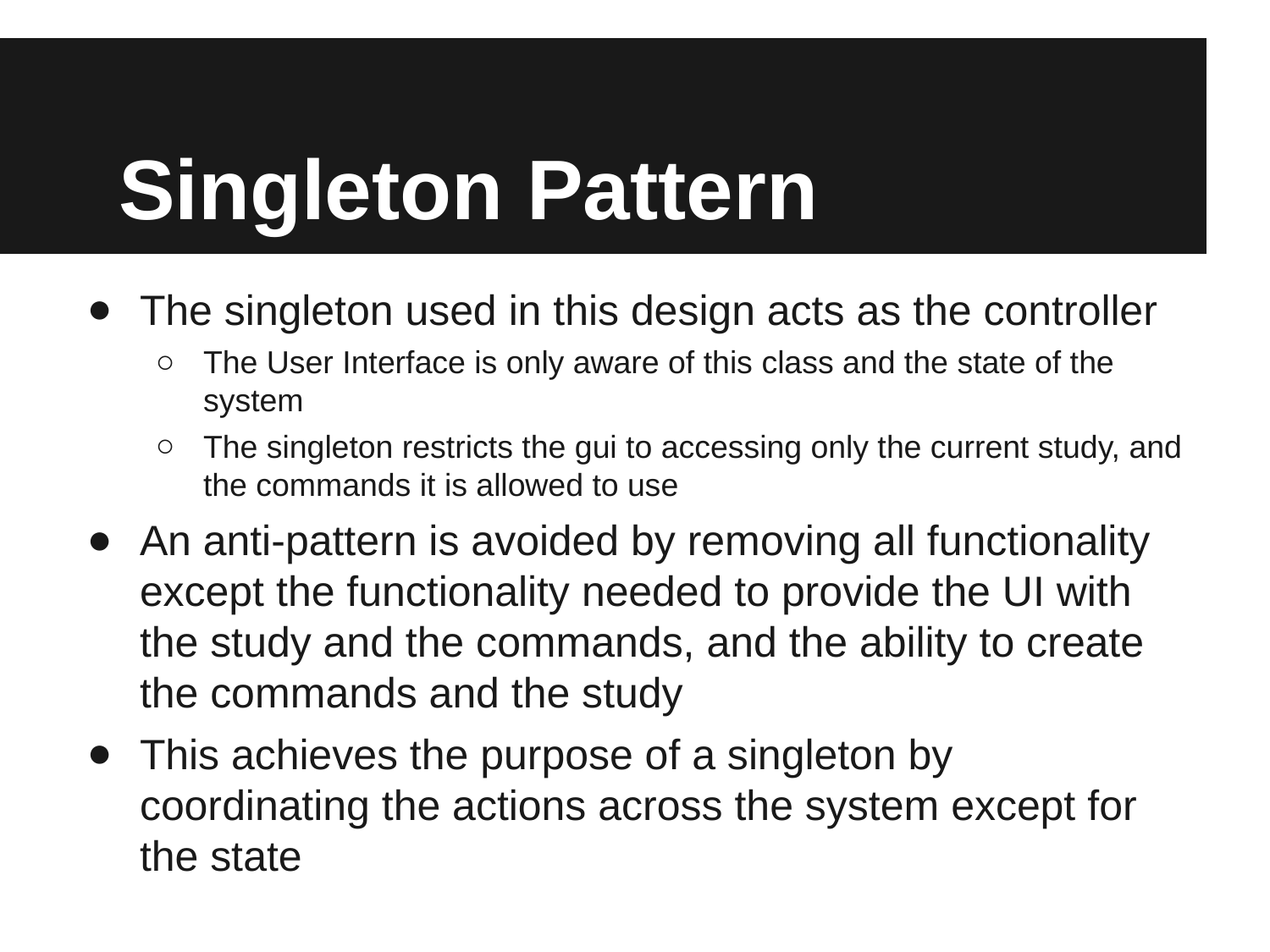

# Singleton Pattern
The singleton used in this design acts as the controller
The User Interface is only aware of this class and the state of the system
The singleton restricts the gui to accessing only the current study, and the commands it is allowed to use
An anti-pattern is avoided by removing all functionality except the functionality needed to provide the UI with the study and the commands, and the ability to create the commands and the study
This achieves the purpose of a singleton by coordinating the actions across the system except for the state